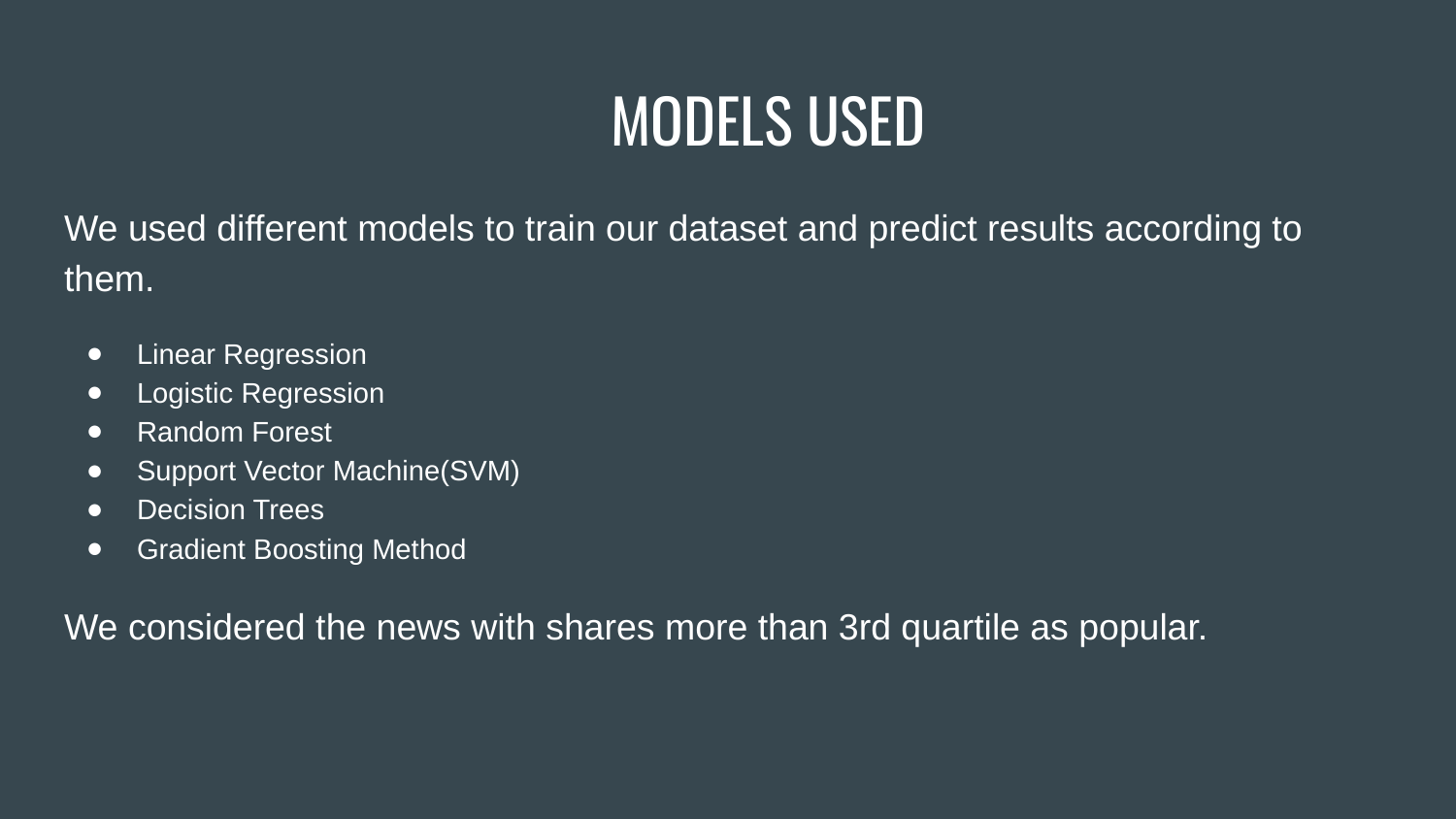

# MODELS USED
We used different models to train our dataset and predict results according to them.
Linear Regression
Logistic Regression
Random Forest
Support Vector Machine(SVM)
Decision Trees
Gradient Boosting Method
We considered the news with shares more than 3rd quartile as popular.